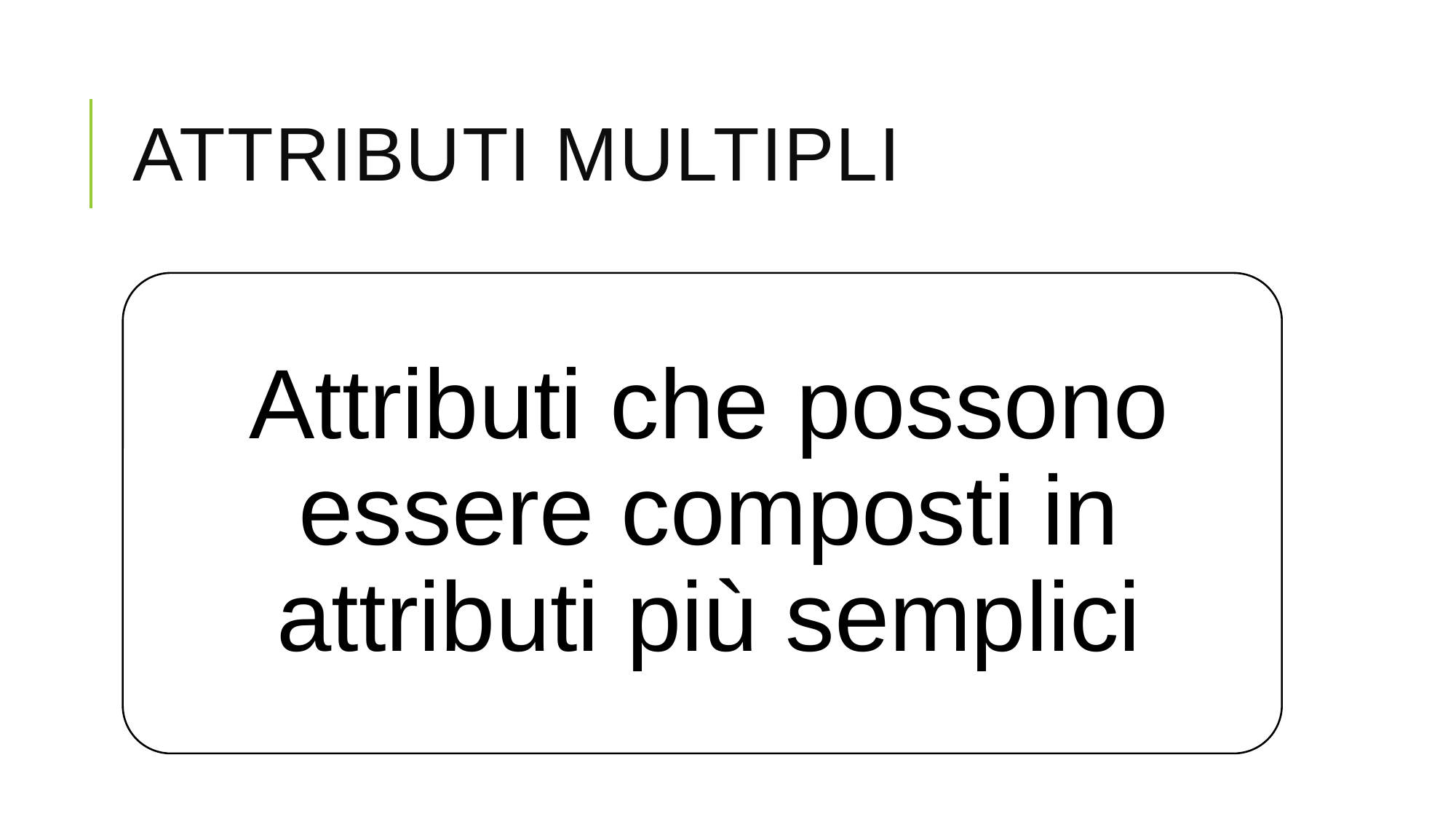

# Attributi multipli
Attributi che possono essere composti in attributi più semplici